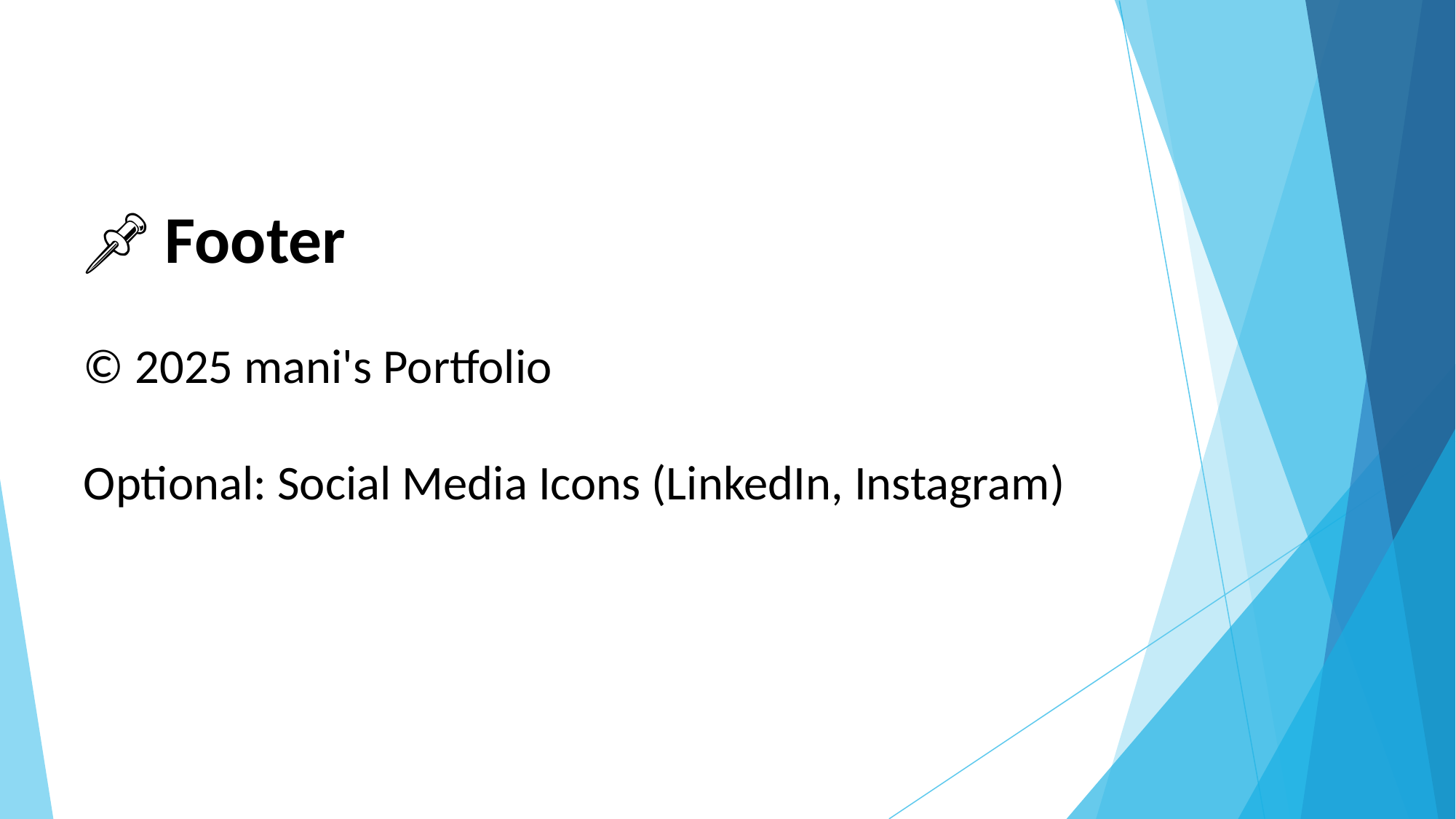

#
📌 Footer

© 2025 mani's Portfolio

Optional: Social Media Icons (LinkedIn, Instagram)